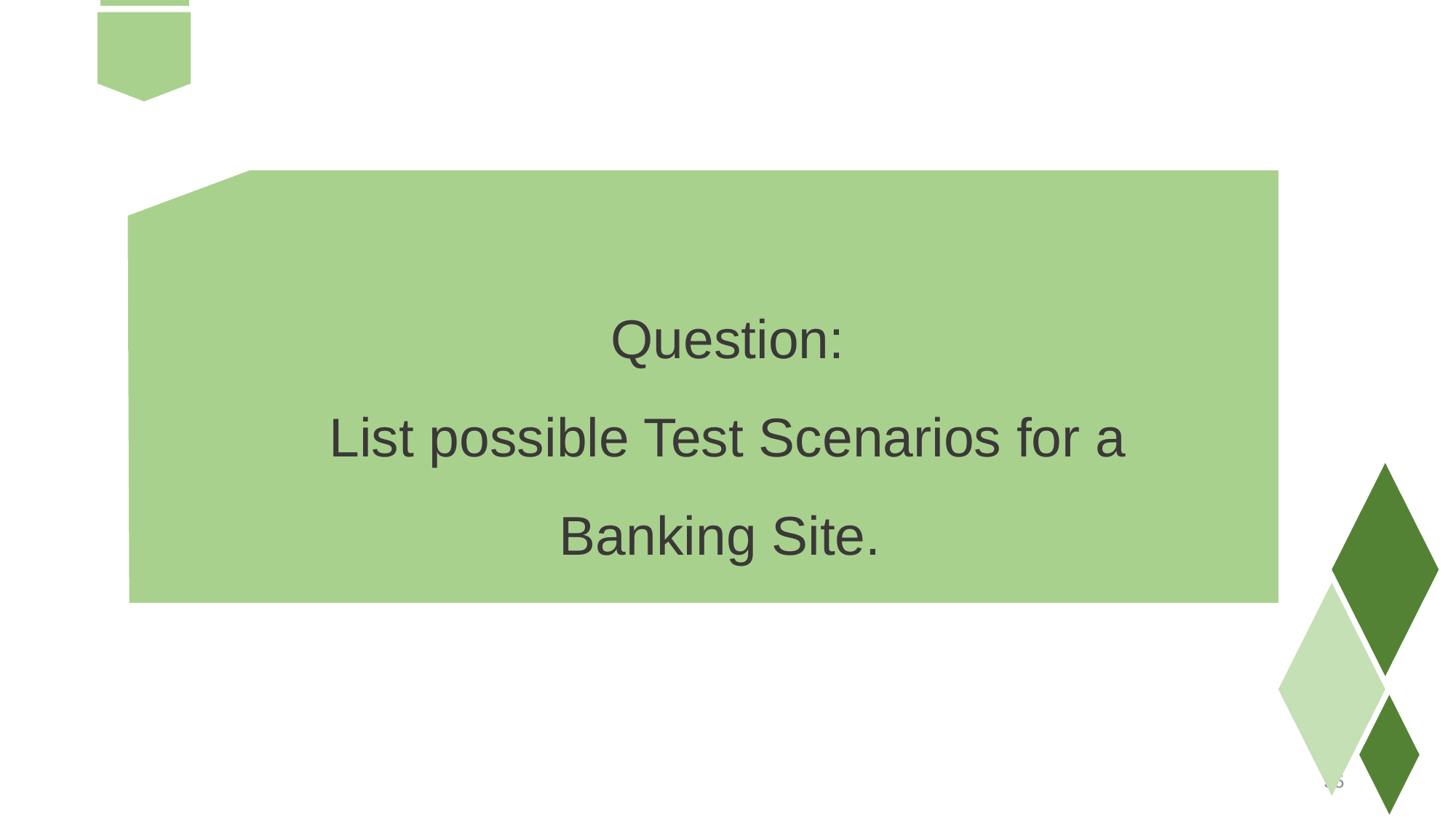

Question:
List possible Test Scenarios for a Banking Site.

35